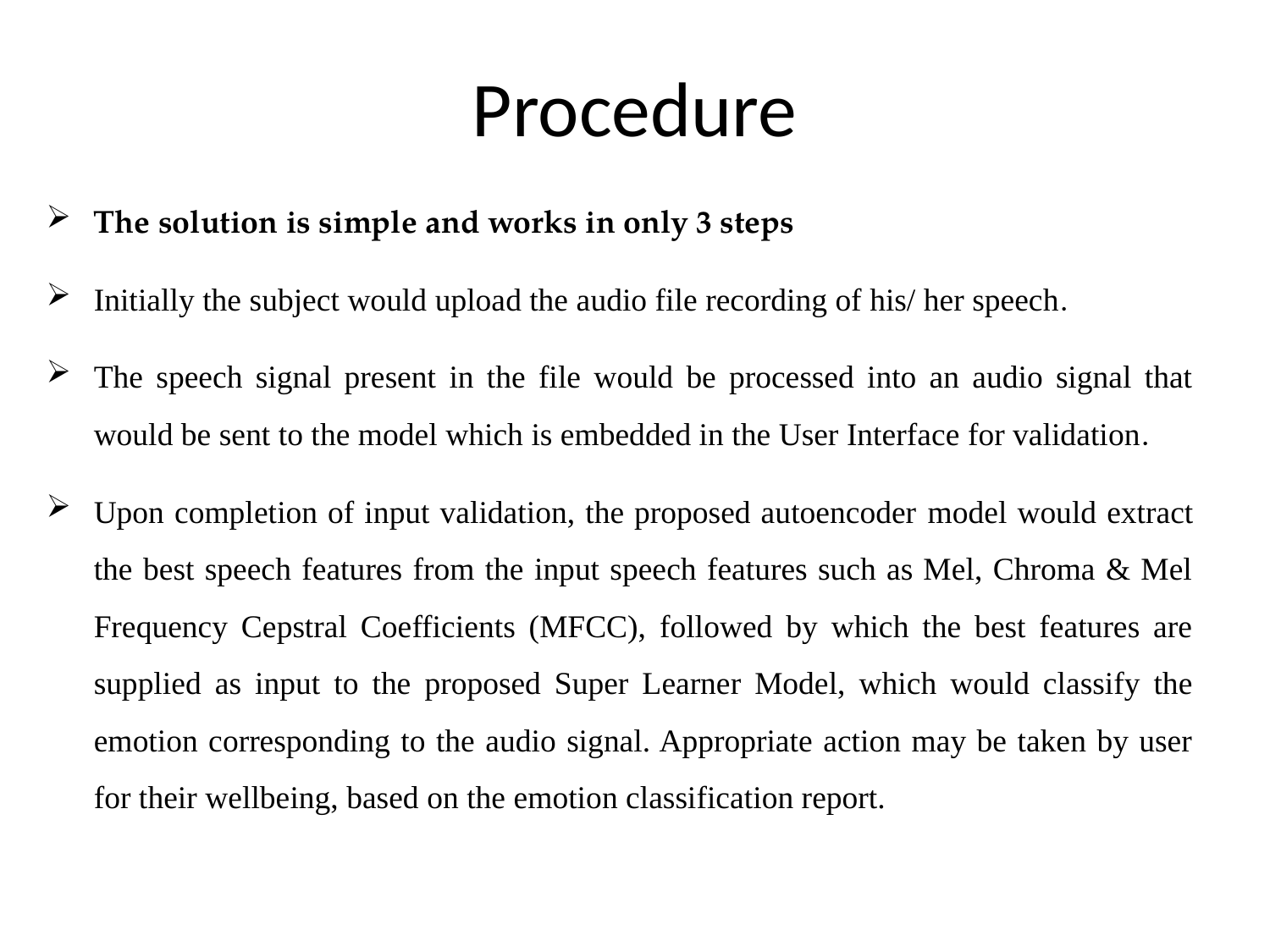

# Procedure
The solution is simple and works in only 3 steps
Initially the subject would upload the audio file recording of his/ her speech.
The speech signal present in the file would be processed into an audio signal that would be sent to the model which is embedded in the User Interface for validation.
Upon completion of input validation, the proposed autoencoder model would extract the best speech features from the input speech features such as Mel, Chroma & Mel Frequency Cepstral Coefficients (MFCC), followed by which the best features are supplied as input to the proposed Super Learner Model, which would classify the emotion corresponding to the audio signal. Appropriate action may be taken by user for their wellbeing, based on the emotion classification report.